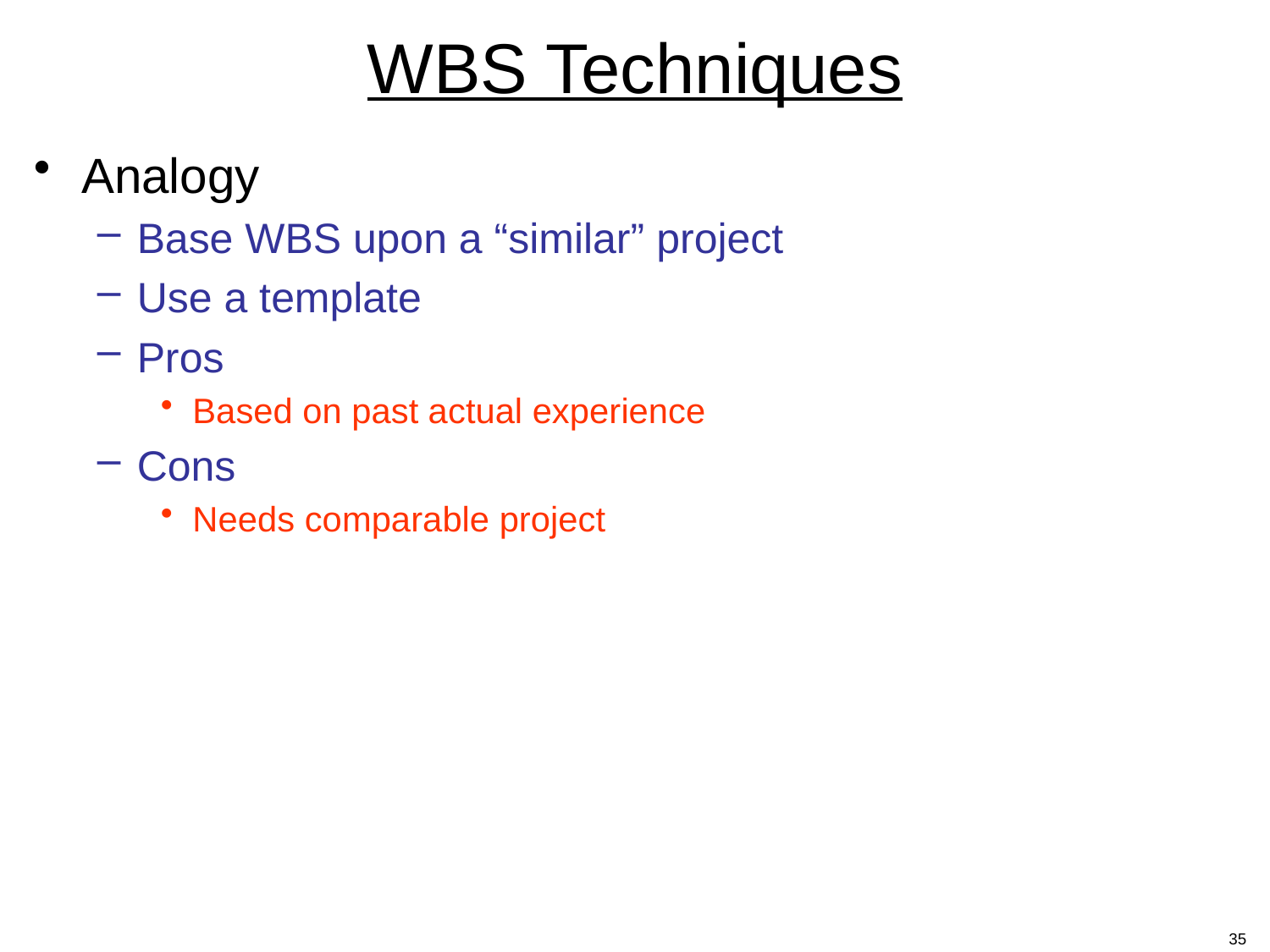

# WBS Techniques
Analogy
Base WBS upon a “similar” project
Use a template
Pros
Based on past actual experience
Cons
Needs comparable project
35